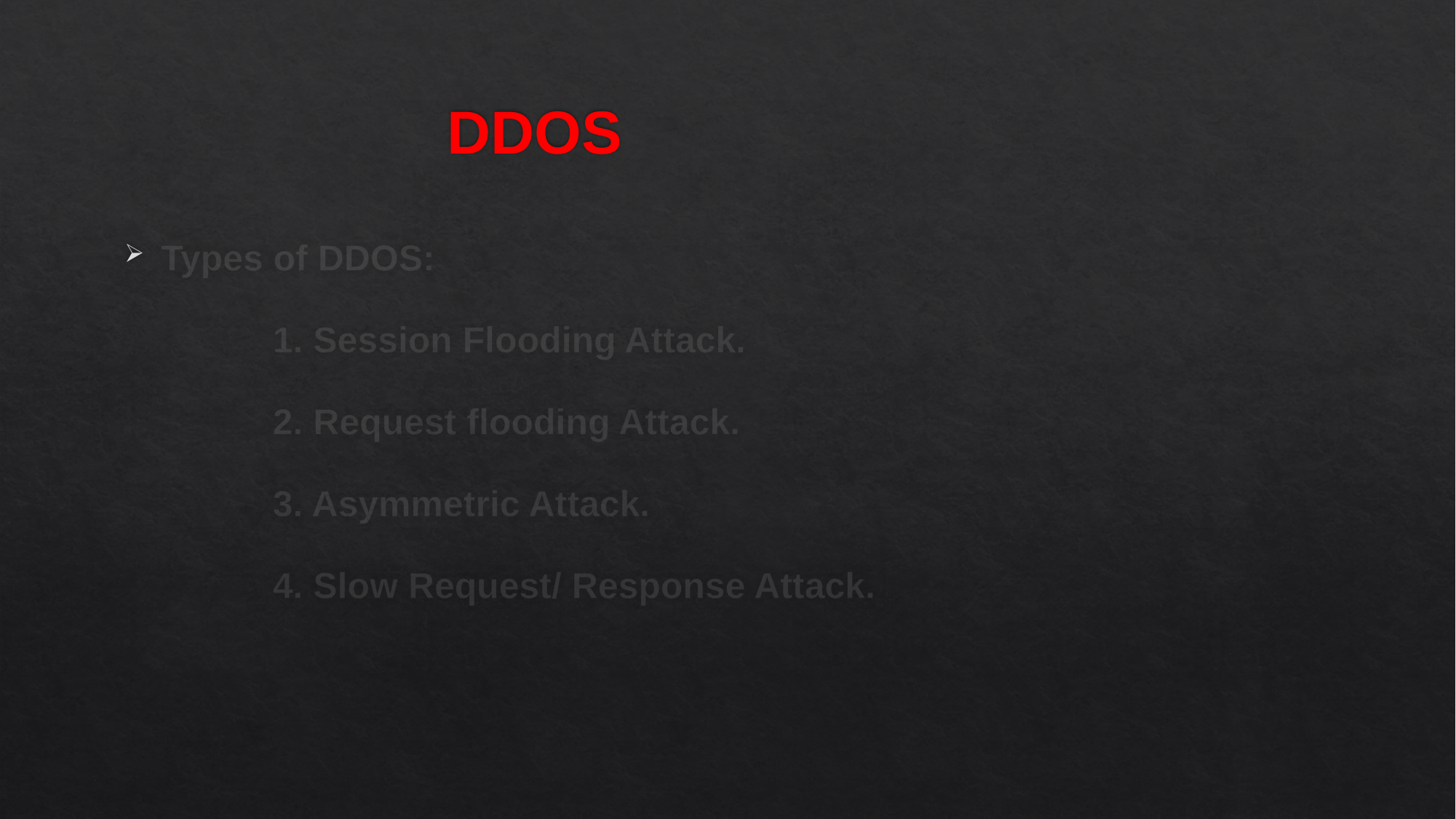

# DDOS
Types of DDOS:
               1. Session Flooding Attack.
               2. Request flooding Attack.
               3. Asymmetric Attack.
               4. Slow Request/ Response Attack.